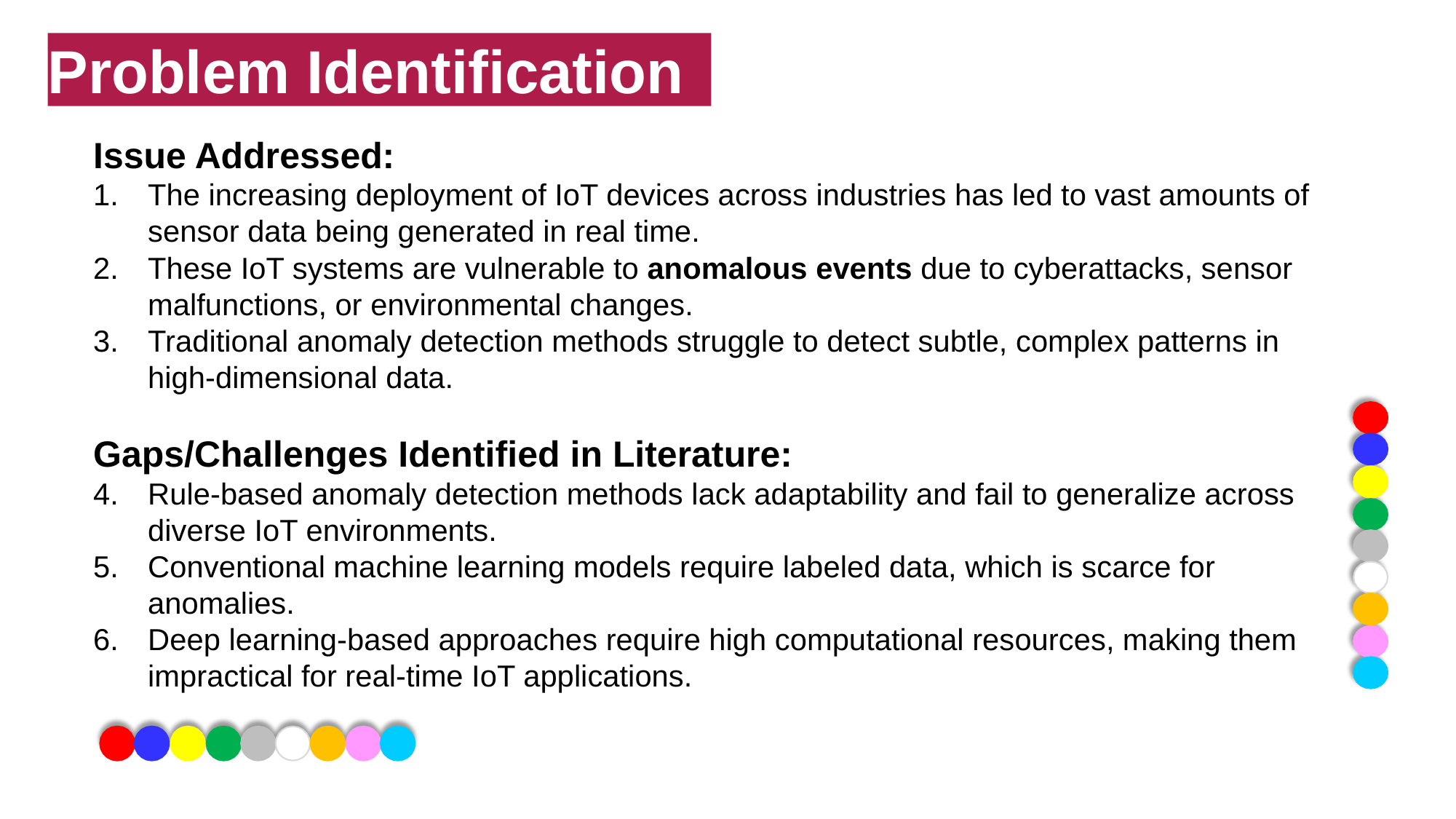

Problem Identification
Issue Addressed:
The increasing deployment of IoT devices across industries has led to vast amounts of sensor data being generated in real time.
These IoT systems are vulnerable to anomalous events due to cyberattacks, sensor malfunctions, or environmental changes.
Traditional anomaly detection methods struggle to detect subtle, complex patterns in high-dimensional data.

Gaps/Challenges Identified in Literature:
Rule-based anomaly detection methods lack adaptability and fail to generalize across diverse IoT environments.
Conventional machine learning models require labeled data, which is scarce for anomalies.
Deep learning-based approaches require high computational resources, making them impractical for real-time IoT applications.